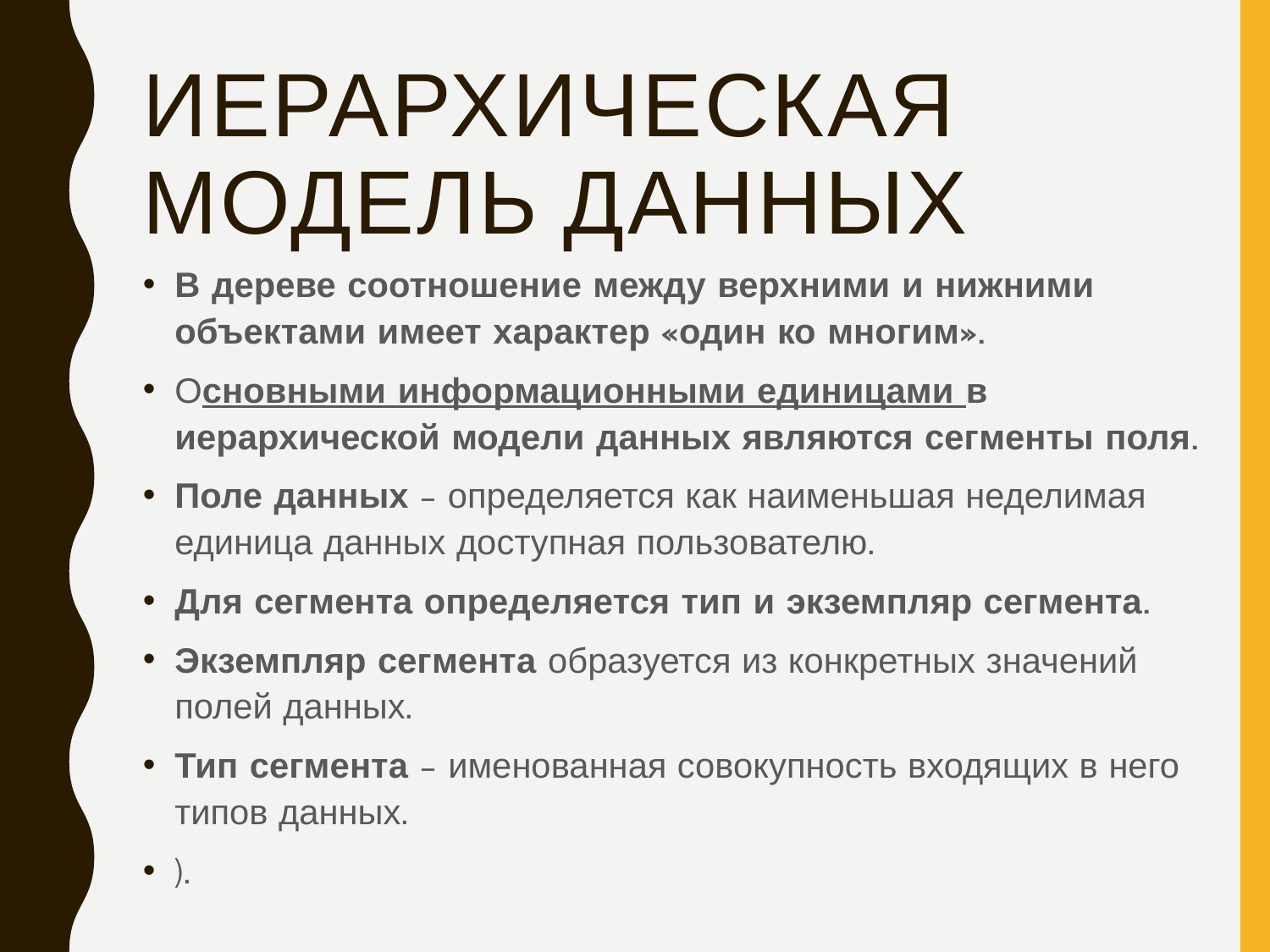

# Иерархическая модель данных
В дереве соотношение между верхними и нижними объектами имеет характер «один ко многим».
Основными информационными единицами в иерархической модели данных являются сегменты поля.
Поле данных – определяется как наименьшая неделимая единица данных доступная пользователю.
Для сегмента определяется тип и экземпляр сегмента.
Экземпляр сегмента образуется из конкретных значений полей данных.
Тип сегмента – именованная совокупность входящих в него типов данных.
).